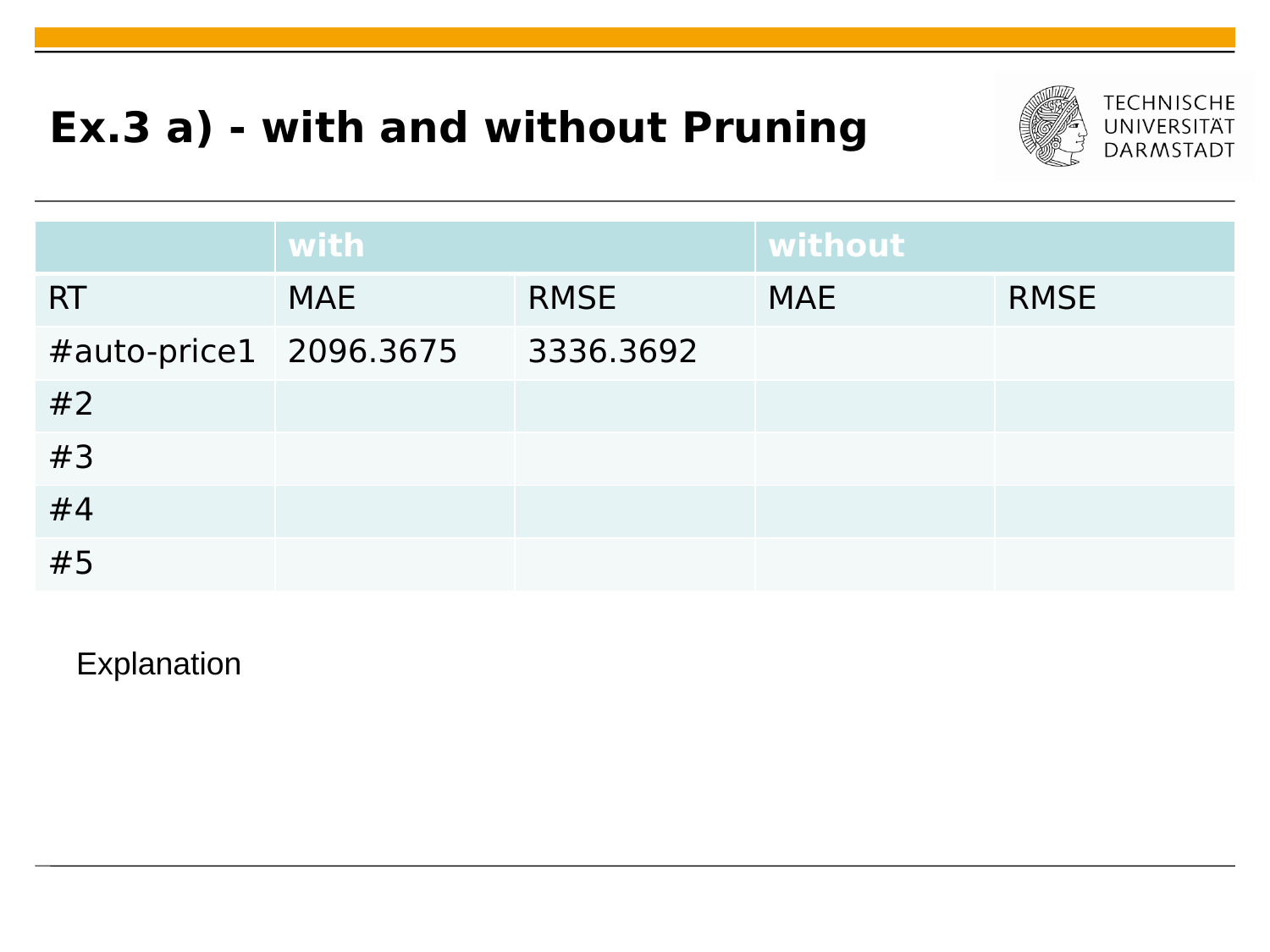

# Ex.3 a) - with and without Pruning
|  | with |  | without |  |
| --- | --- | --- | --- | --- |
| RT | MAE | RMSE | MAE | RMSE |
| #auto-price1 | 2096.3675 | 3336.3692 |  |  |
| #2 |  |  |  |  |
| #3 |  |  |  |  |
| #4 |  |  |  |  |
| #5 |  |  |  |  |
Explanation